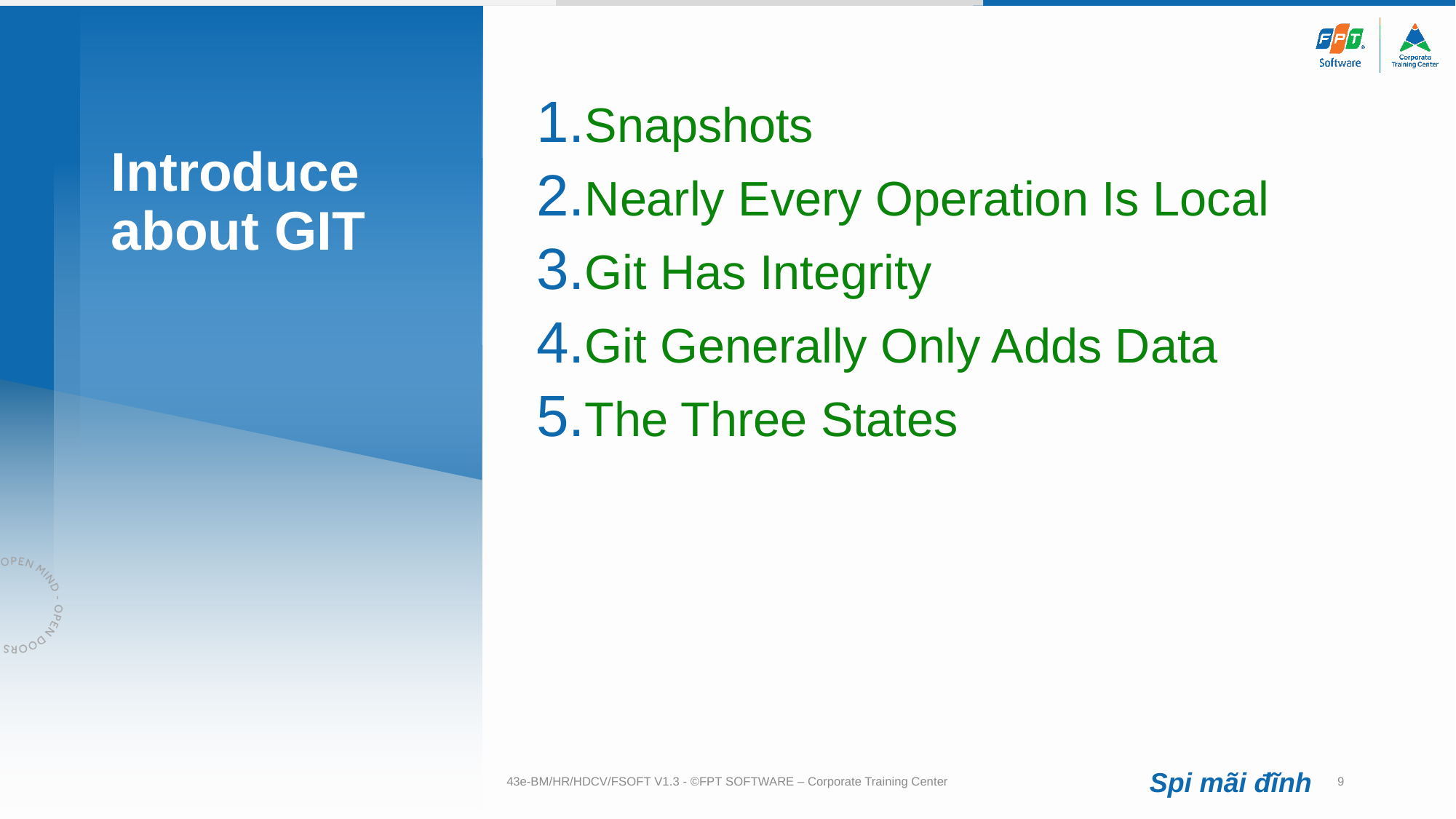

# Introduce about GIT
Snapshots
Nearly Every Operation Is Local
Git Has Integrity
Git Generally Only Adds Data
The Three States

43e-BM/HR/HDCV/FSOFT V1.3 - ©FPT SOFTWARE – Corporate Training Center
9
Spi mãi đĩnh